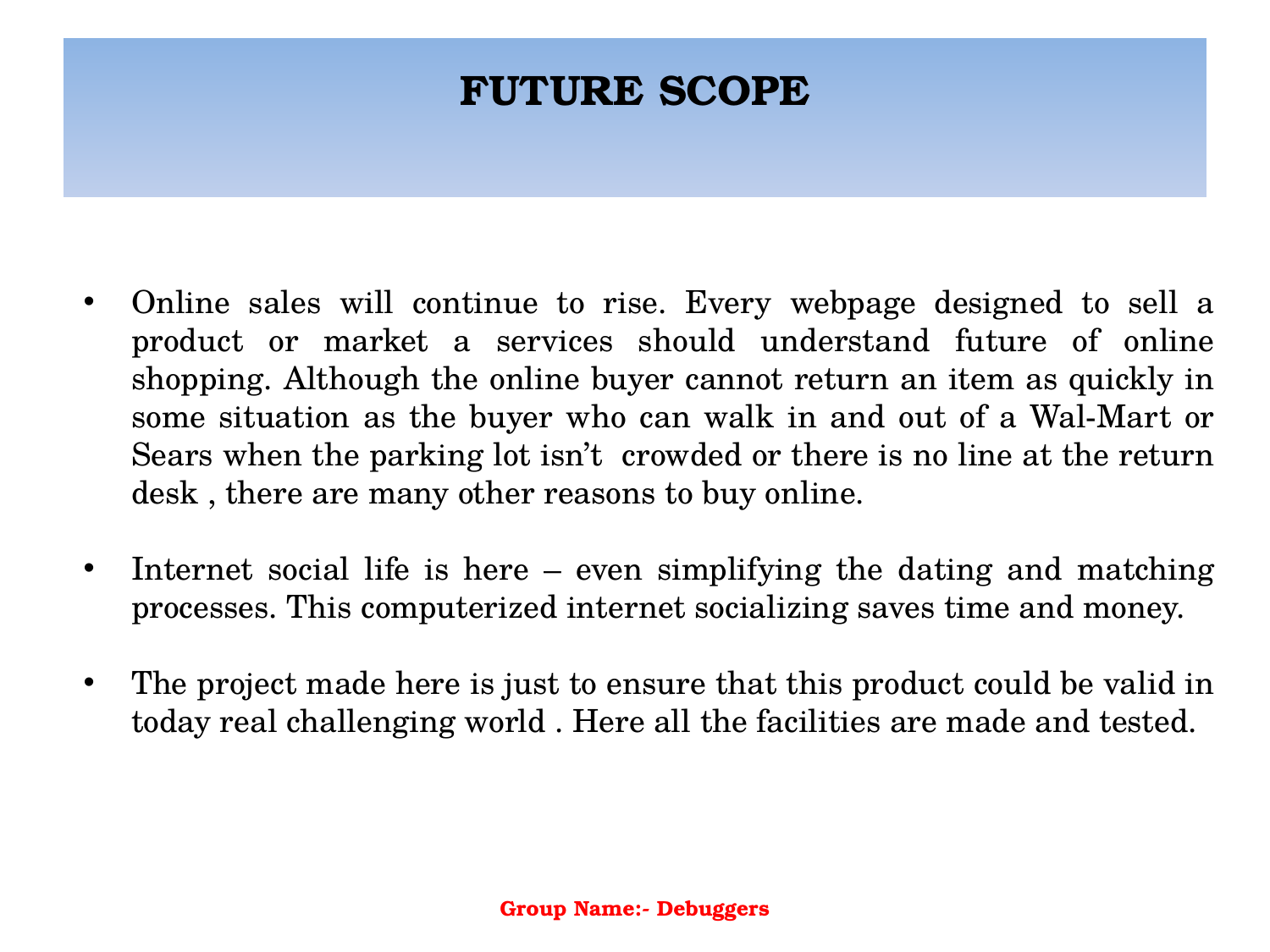

# FUTURE SCOPE

Online sales will continue to rise. Every webpage designed to sell a product or market a services should understand future of online shopping. Although the online buyer cannot return an item as quickly in some situation as the buyer who can walk in and out of a Wal-Mart or Sears when the parking lot isn’t  crowded or there is no line at the return desk , there are many other reasons to buy online.

Internet social life is here – even simplifying the dating and matching processes. This computerized internet socializing saves time and money.

The project made here is just to ensure that this product could be valid in today real challenging world . Here all the facilities are made and tested.

Group Name:- Debuggers